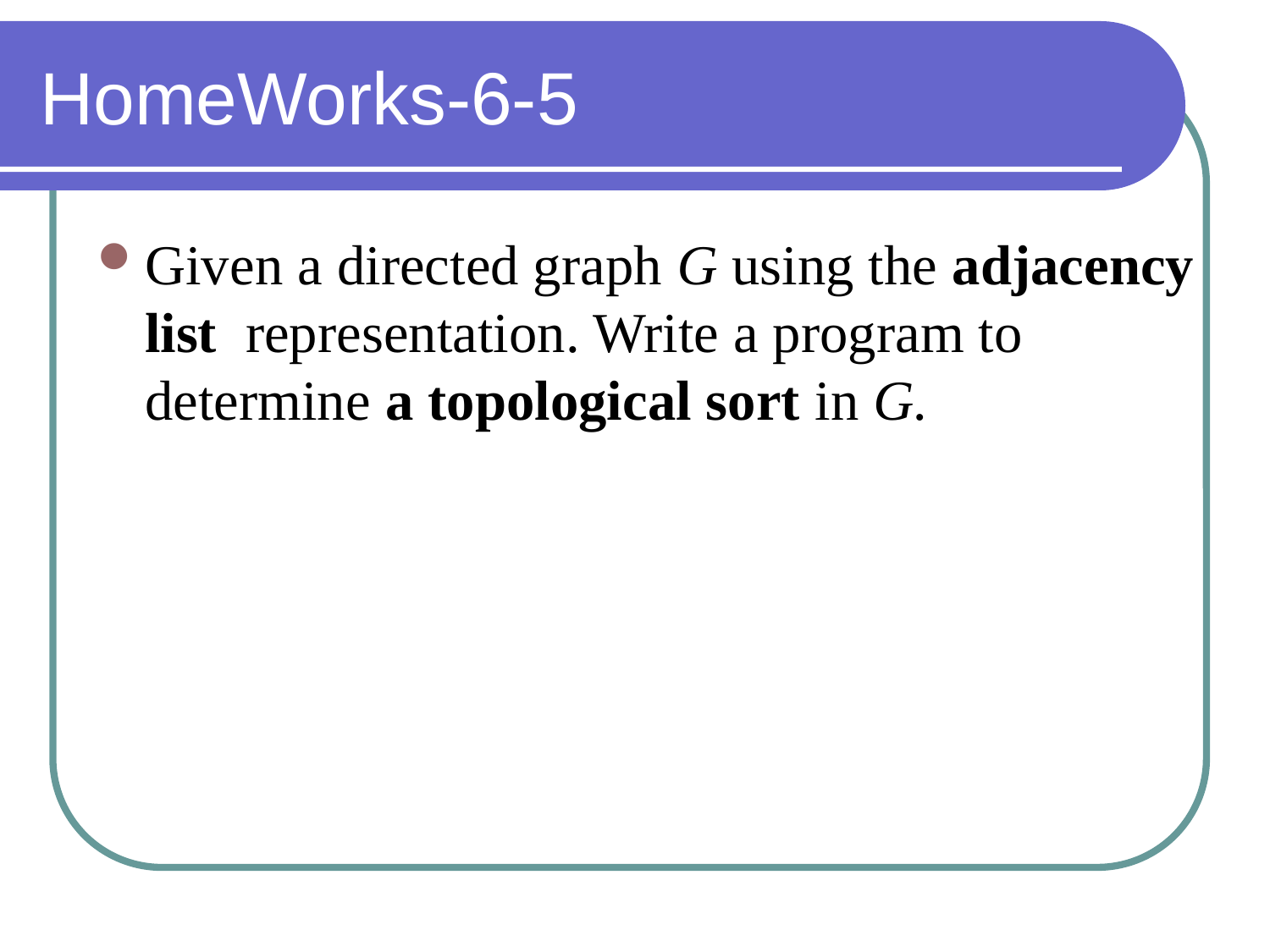

# HomeWorks-6-5
Given a directed graph G using the adjacency list  representation. Write a program to determine a topological sort in G.